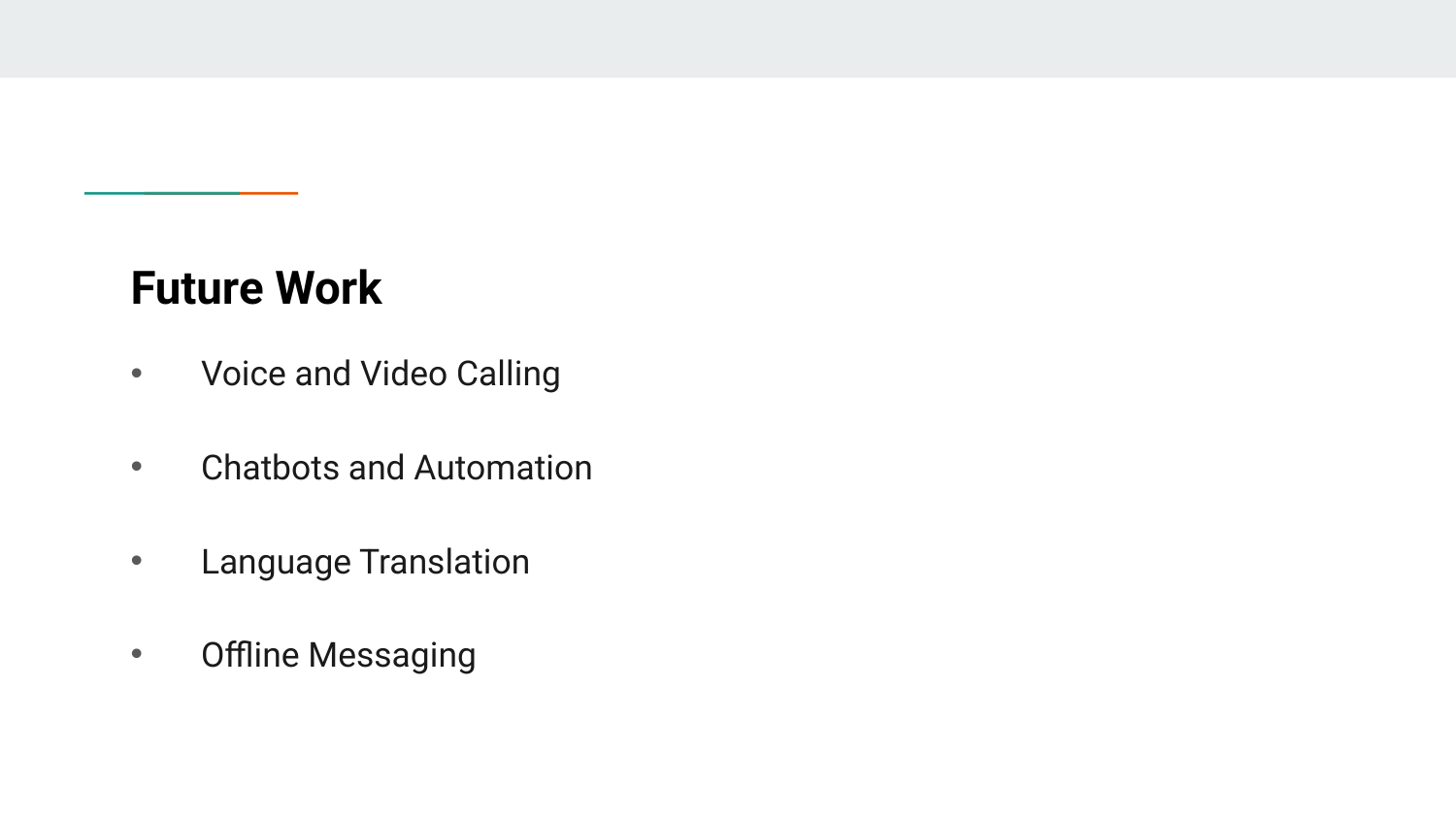

# Future Work

Voice and Video Calling
Chatbots and Automation
Language Translation
Offline Messaging